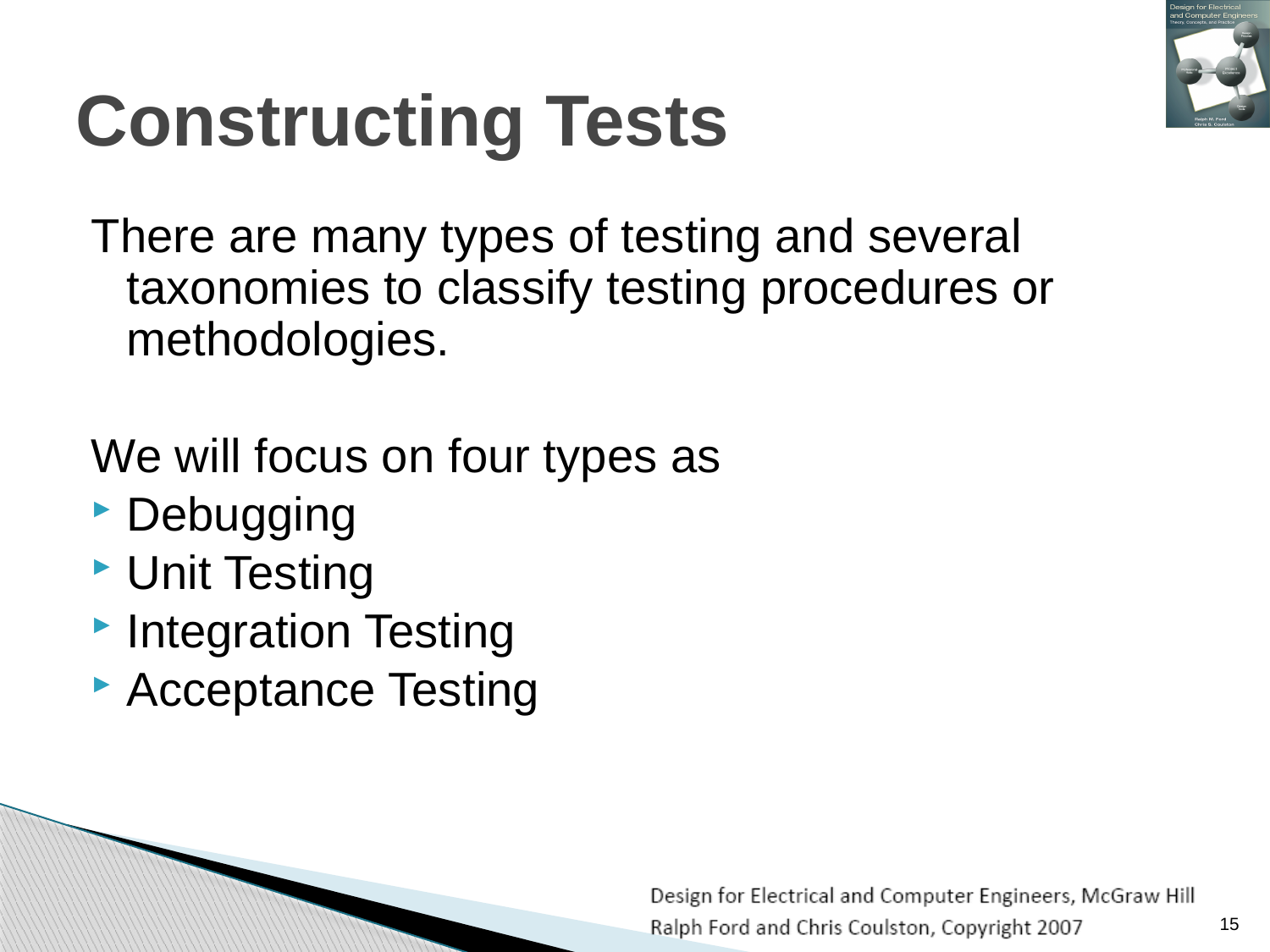

# Constructing Tests
There are many types of testing and several taxonomies to classify testing procedures or methodologies.

We will focus on four types as
Debugging
Unit Testing
Integration Testing
Acceptance Testing
15